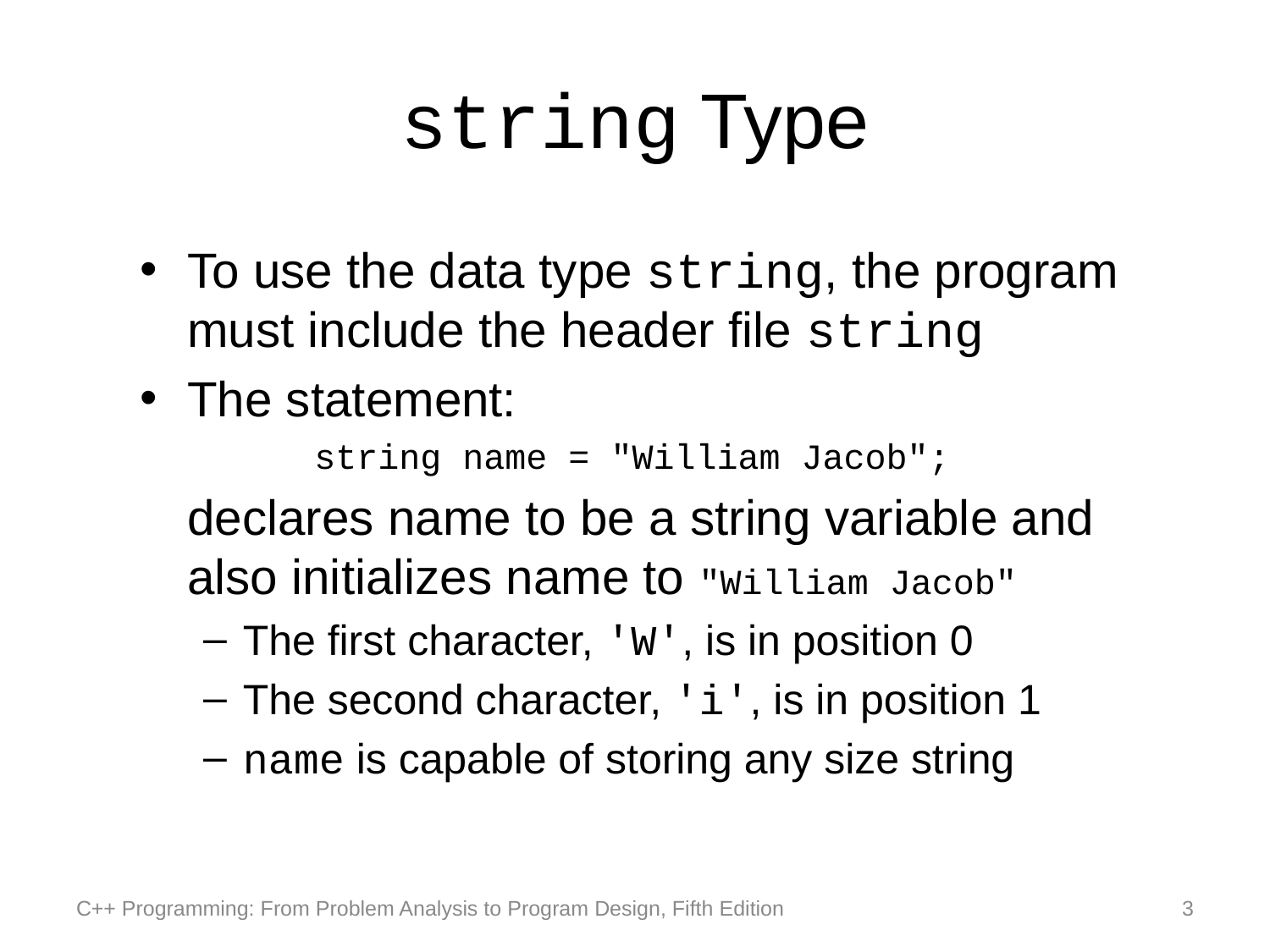

# string Type
To use the data type string, the program must include the header file string
The statement:
		string name = "William Jacob";
	declares name to be a string variable and also initializes name to "William Jacob"
The first character, 'W', is in position 0
The second character, 'i', is in position 1
name is capable of storing any size string
C++ Programming: From Problem Analysis to Program Design, Fifth Edition
3